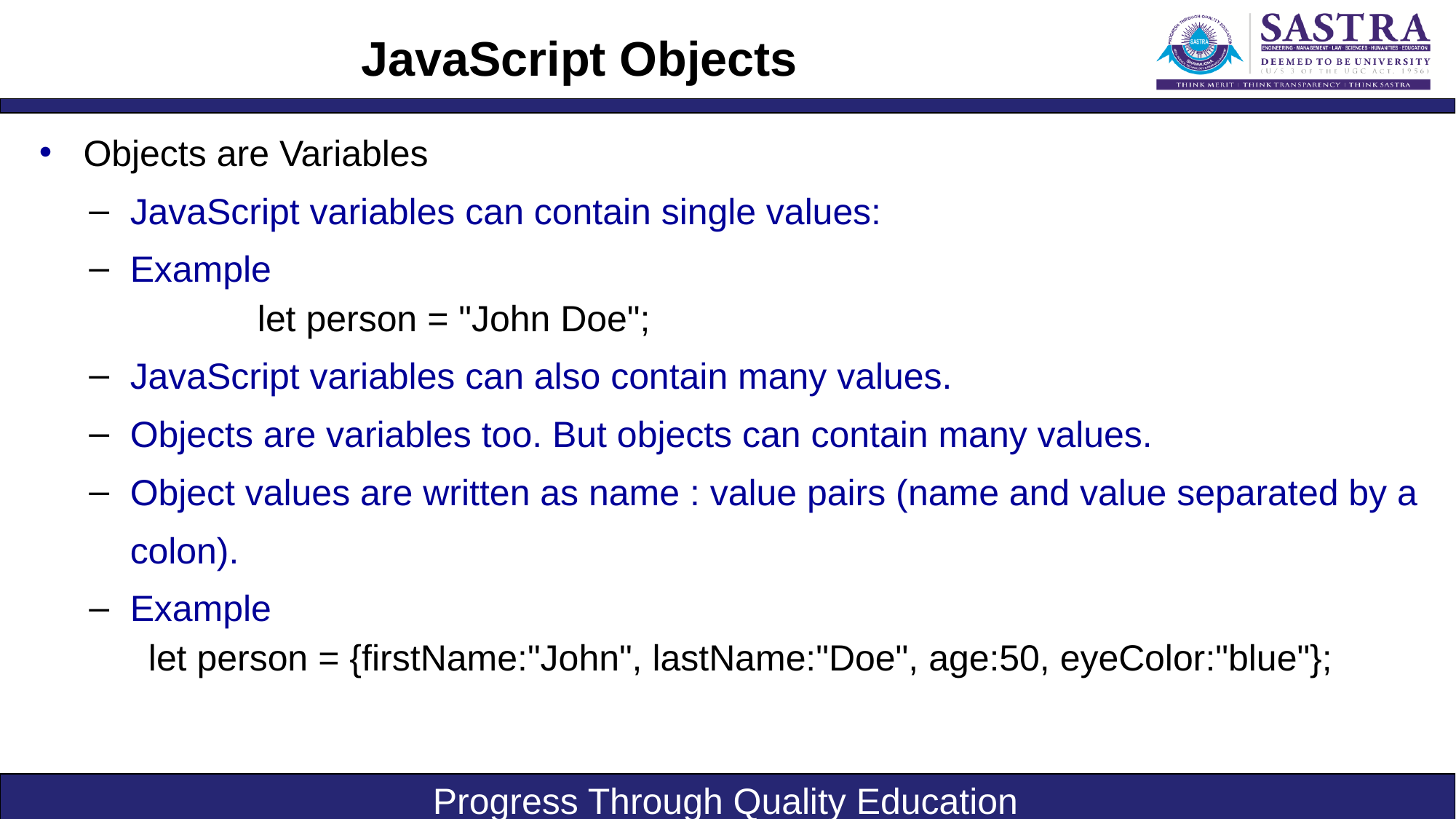

# JavaScript Objects
Objects are Variables
JavaScript variables can contain single values:
Example
		let person = "John Doe";
JavaScript variables can also contain many values.
Objects are variables too. But objects can contain many values.
Object values are written as name : value pairs (name and value separated by a colon).
Example
	let person = {firstName:"John", lastName:"Doe", age:50, eyeColor:"blue"};